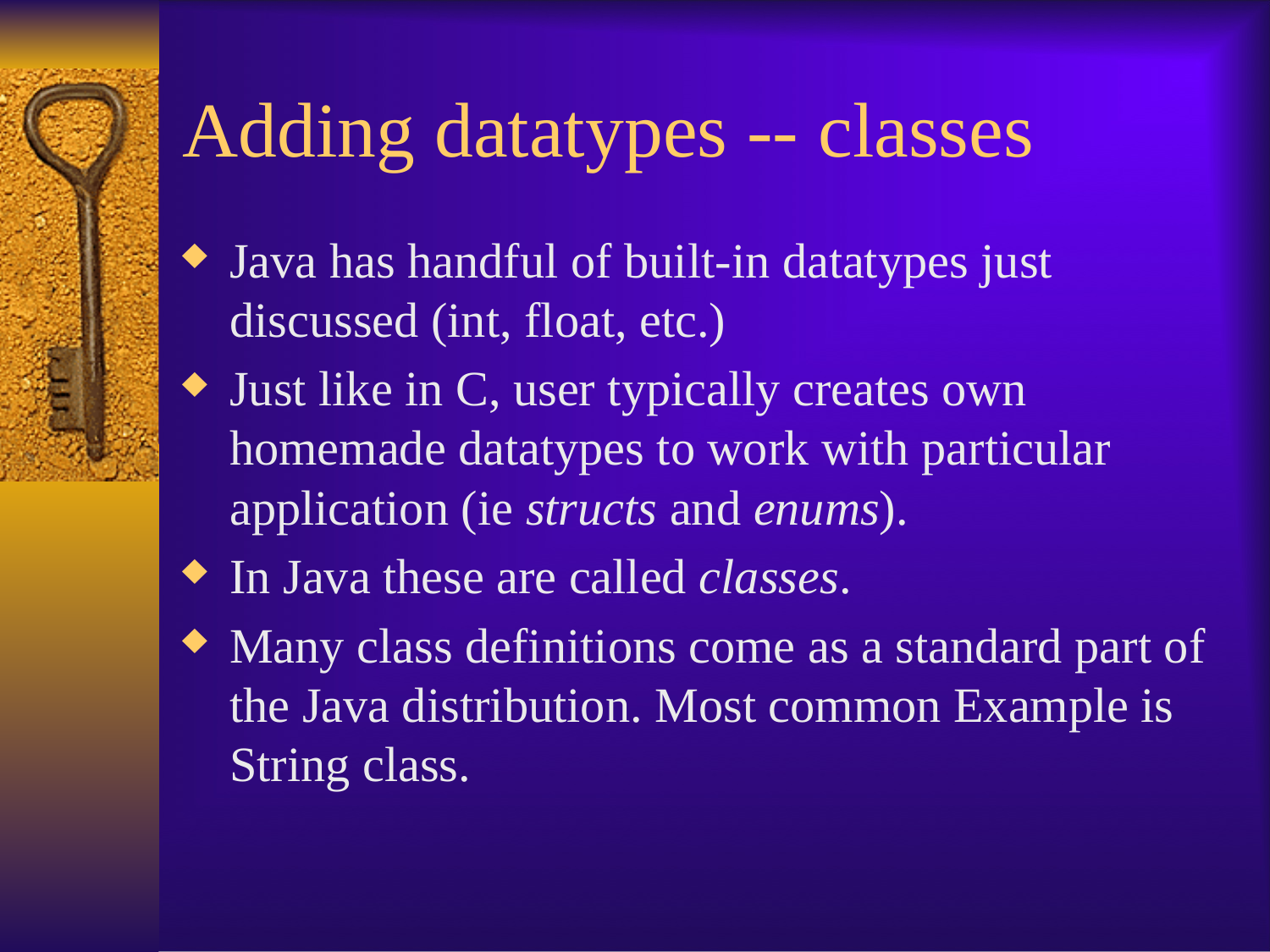

# Adding datatypes -- classes
Java has handful of built-in datatypes just discussed (int, float, etc.)
Just like in C, user typically creates own homemade datatypes to work with particular application (ie structs and enums).
In Java these are called classes.
Many class definitions come as a standard part of the Java distribution. Most common Example is String class.